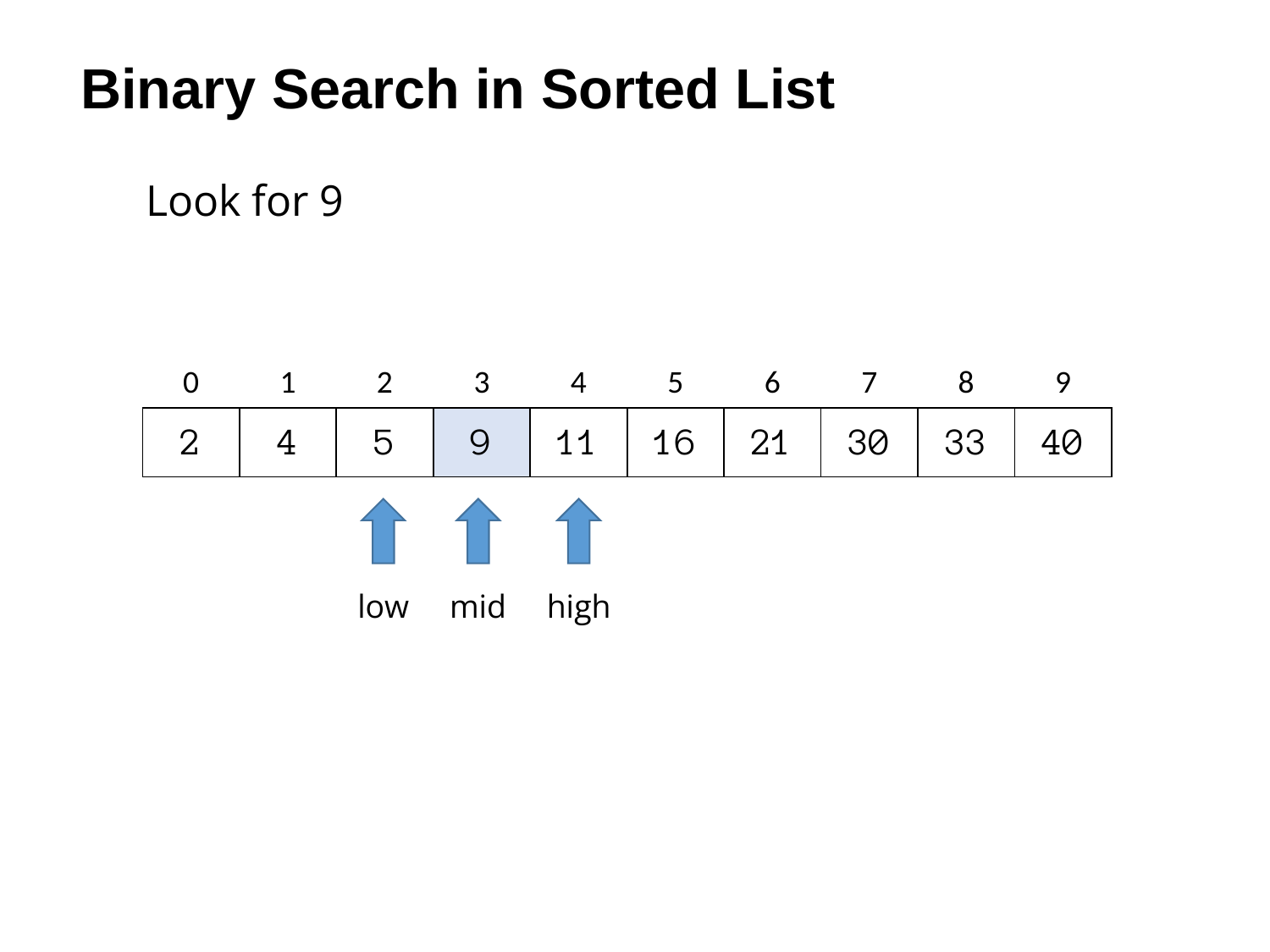

Binary Search in Sorted List
Look for 9
| 0 | 1 | 2 | 3 | 4 | 5 | 6 | 7 | 8 | 9 |
| --- | --- | --- | --- | --- | --- | --- | --- | --- | --- |
| 2 | 4 | 5 | 9 | 11 | 16 | 21 | 30 | 33 | 40 |

low
mid
high